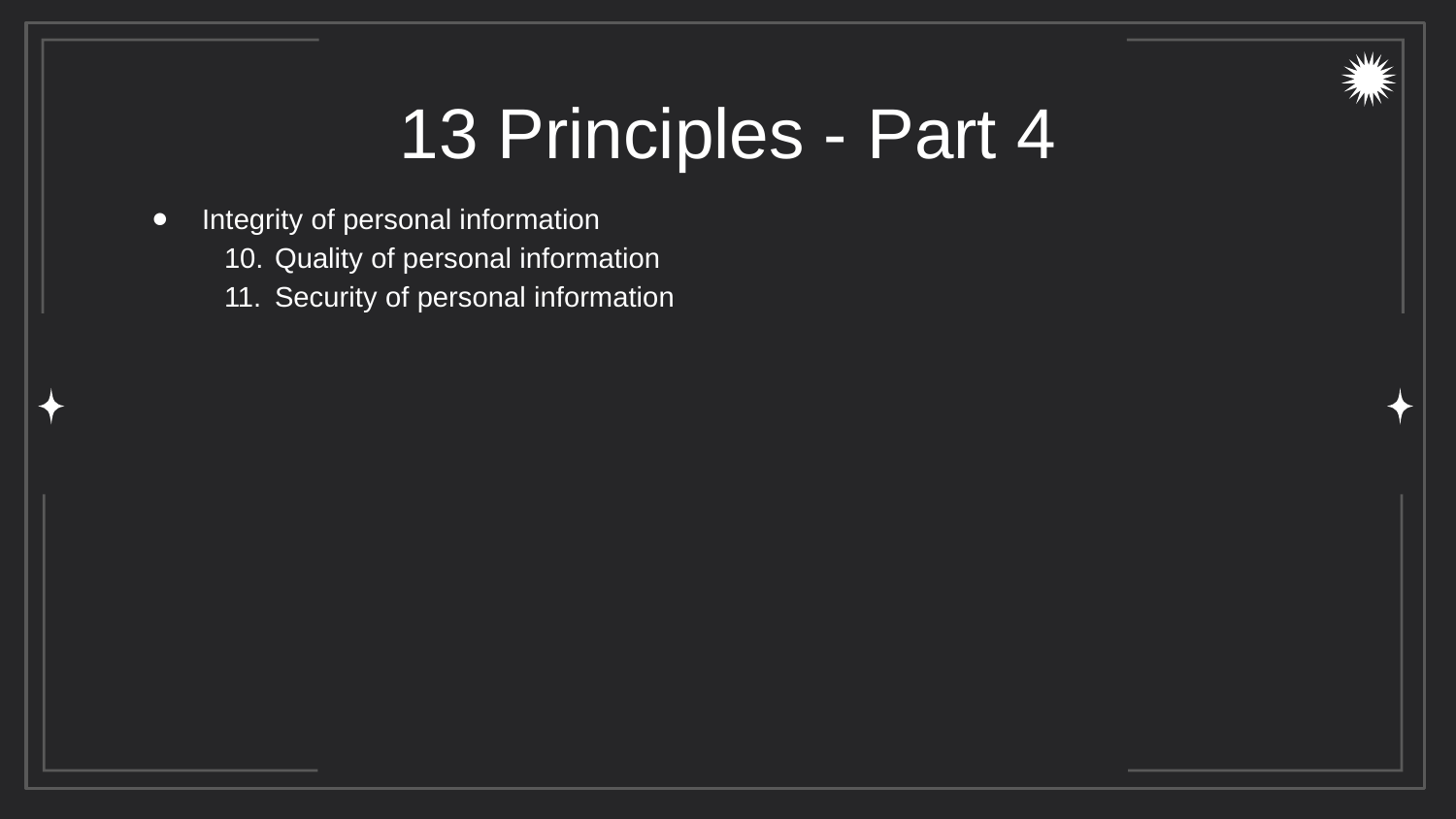

# 13 Principles - Part 4
Integrity of personal information
Quality of personal information
Security of personal information